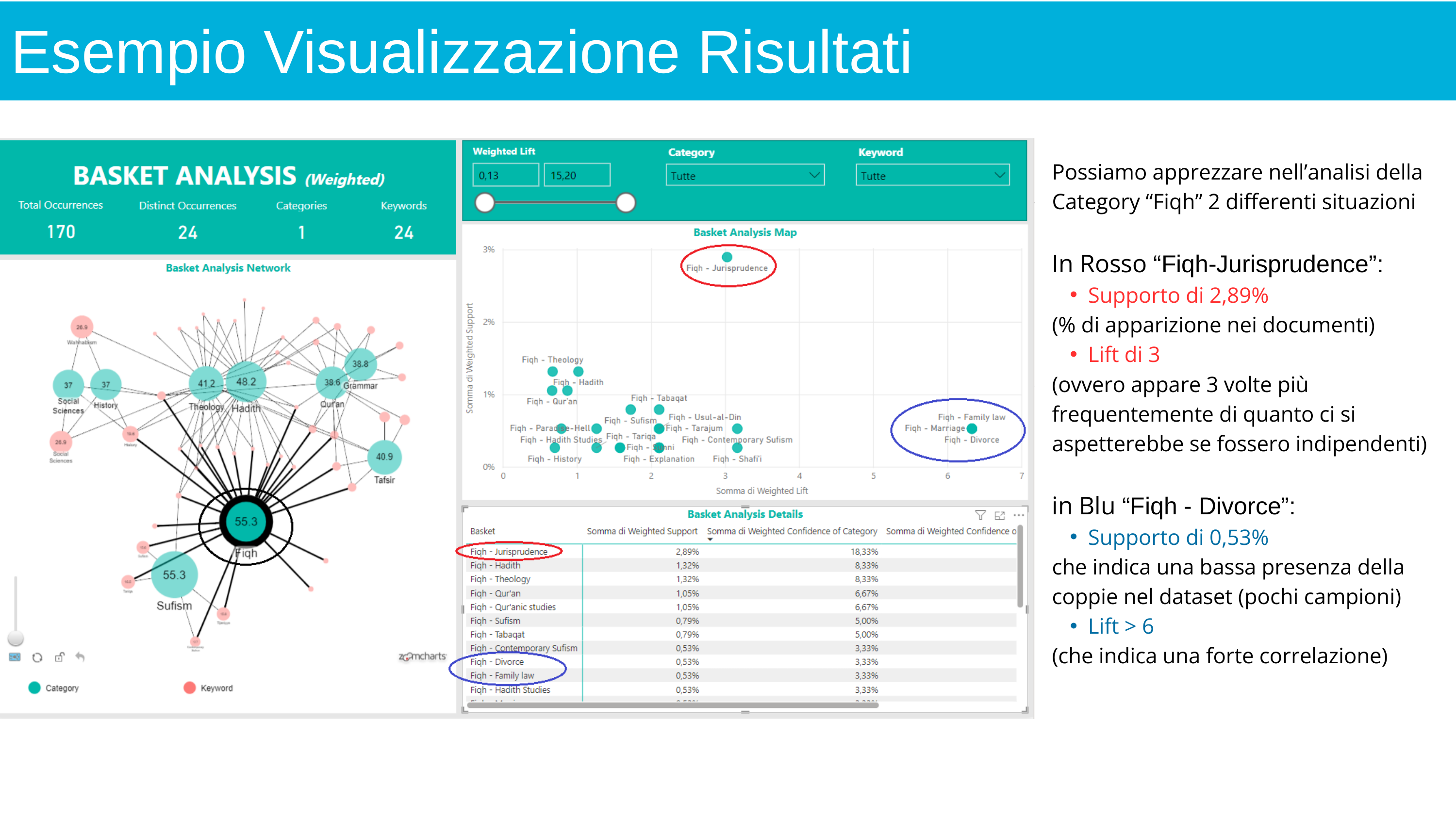

Esempio Visualizzazione Risultati

Possiamo apprezzare nell’analisi della Category “Fiqh” 2 differenti situazioni

In Rosso “Fiqh-Jurisprudence”:
Supporto di 2,89%
(% di apparizione nei documenti)
Lift di 3
(ovvero appare 3 volte più frequentemente di quanto ci si aspetterebbe se fossero indipendenti)

in Blu “Fiqh - Divorce”:
Supporto di 0,53%
che indica una bassa presenza della coppie nel dataset (pochi campioni)
Lift > 6
(che indica una forte correlazione)